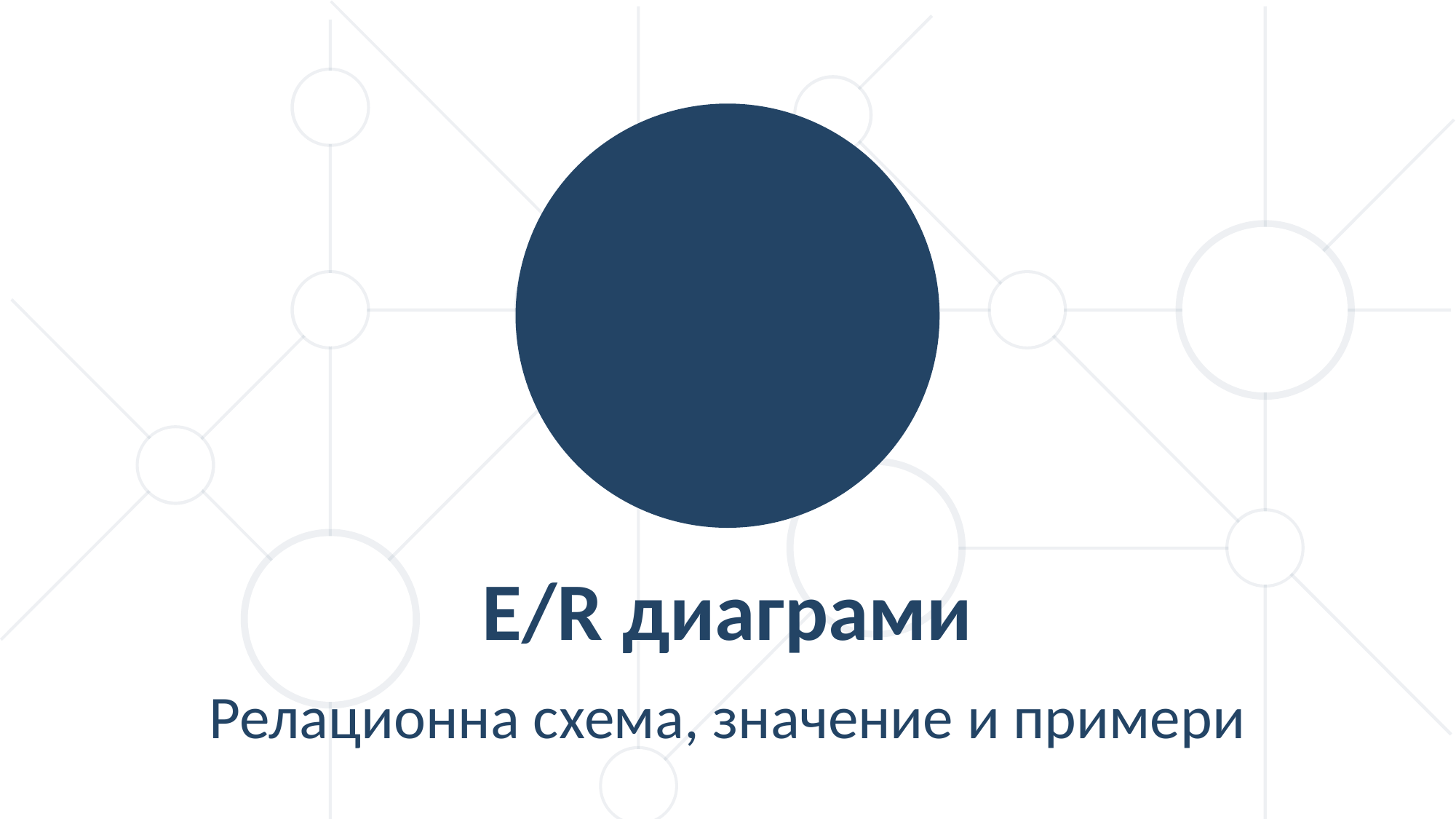

E/R диаграми
Релационна схема, значение и примери